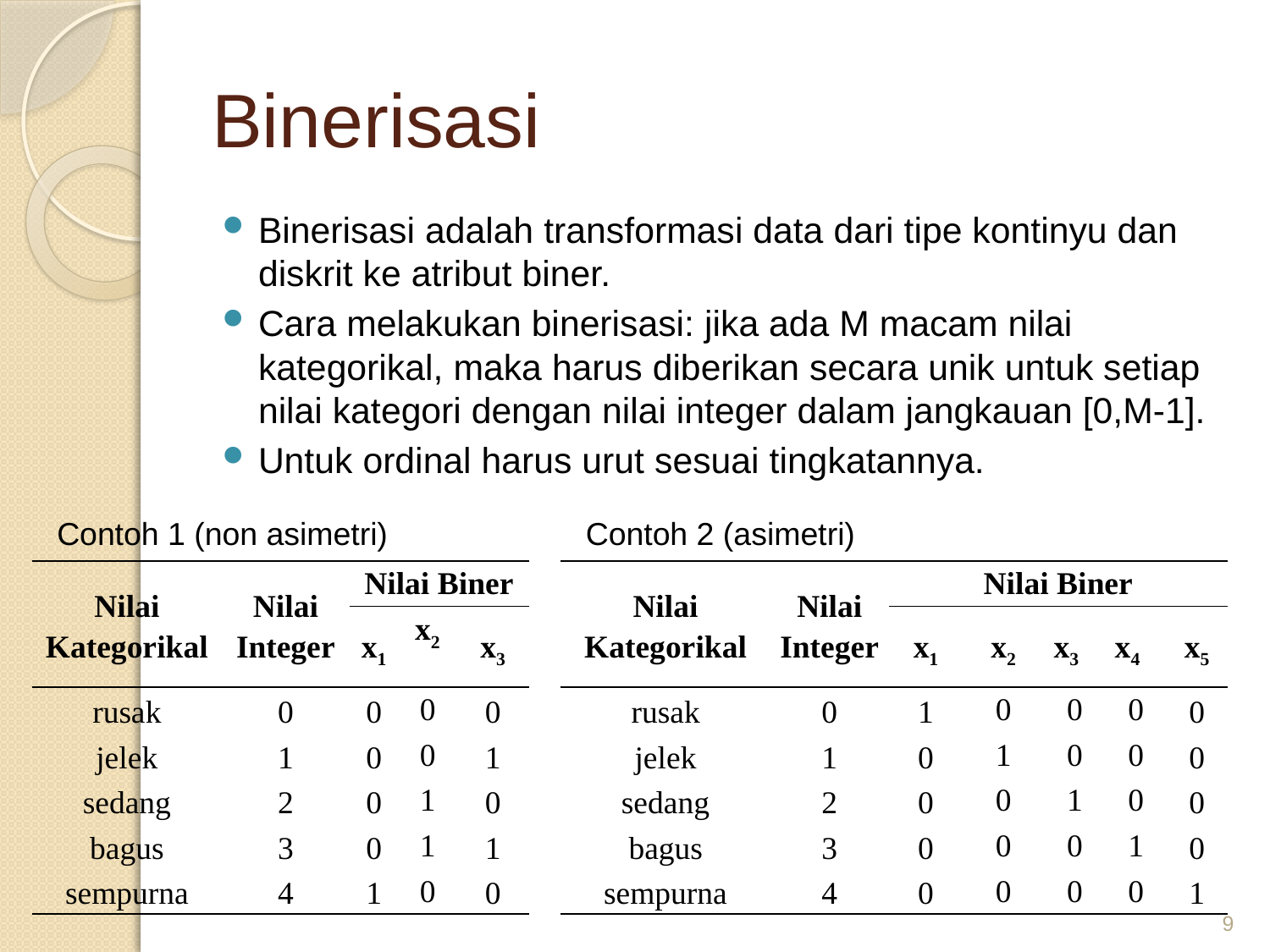

# Binerisasi
Binerisasi adalah transformasi data dari tipe kontinyu dan diskrit ke atribut biner.
Cara melakukan binerisasi: jika ada M macam nilai kategorikal, maka harus diberikan secara unik untuk setiap nilai kategori dengan nilai integer dalam jangkauan [0,M-1].
Untuk ordinal harus urut sesuai tingkatannya.
Contoh 1 (non asimetri)
Contoh 2 (asimetri)
| Nilai Kategorikal | Nilai Integer | Nilai Biner |  |  |
| --- | --- | --- | --- | --- |
|  |  | x1 | x2 | x3 |
| rusak | 0 | 0 | 0 | 0 |
| jelek | 1 | 0 | 0 | 1 |
| sedang | 2 | 0 | 1 | 0 |
| bagus | 3 | 0 | 1 | 1 |
| sempurna | 4 | 1 | 0 | 0 |
| Nilai Kategorikal | Nilai Integer | Nilai Biner |  |  |  |  |
| --- | --- | --- | --- | --- | --- | --- |
|  |  | x1 | x2 | x3 | x4 | x5 |
| rusak | 0 | 1 | 0 | 0 | 0 | 0 |
| jelek | 1 | 0 | 1 | 0 | 0 | 0 |
| sedang | 2 | 0 | 0 | 1 | 0 | 0 |
| bagus | 3 | 0 | 0 | 0 | 1 | 0 |
| sempurna | 4 | 0 | 0 | 0 | 0 | 1 |
9